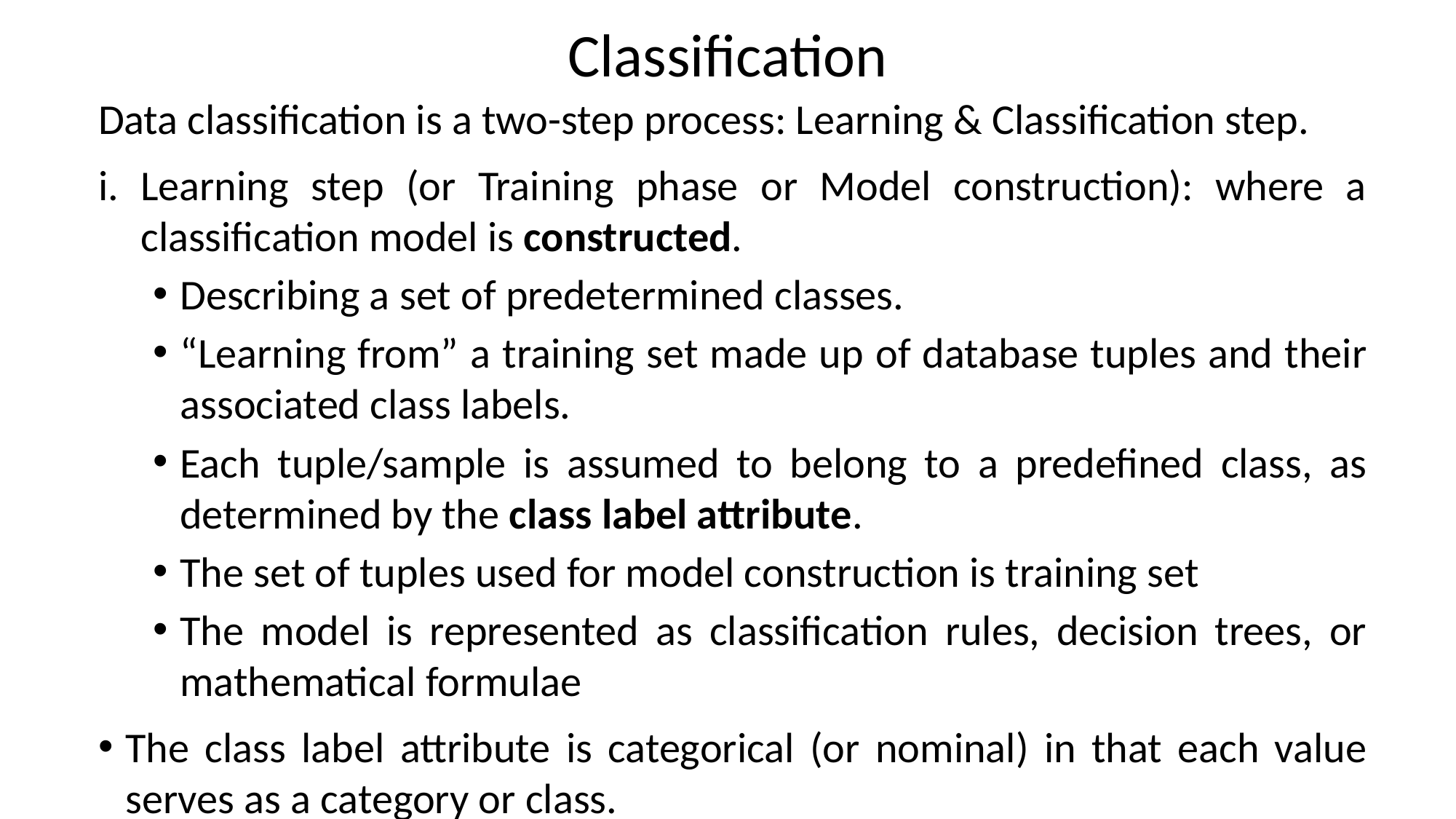

# Classification
Data classification is a two-step process: Learning & Classification step.
Learning step (or Training phase or Model construction): where a classification model is constructed.
Describing a set of predetermined classes.
“Learning from” a training set made up of database tuples and their associated class labels.
Each tuple/sample is assumed to belong to a predefined class, as determined by the class label attribute.
The set of tuples used for model construction is training set
The model is represented as classification rules, decision trees, or mathematical formulae
The class label attribute is categorical (or nominal) in that each value serves as a category or class.